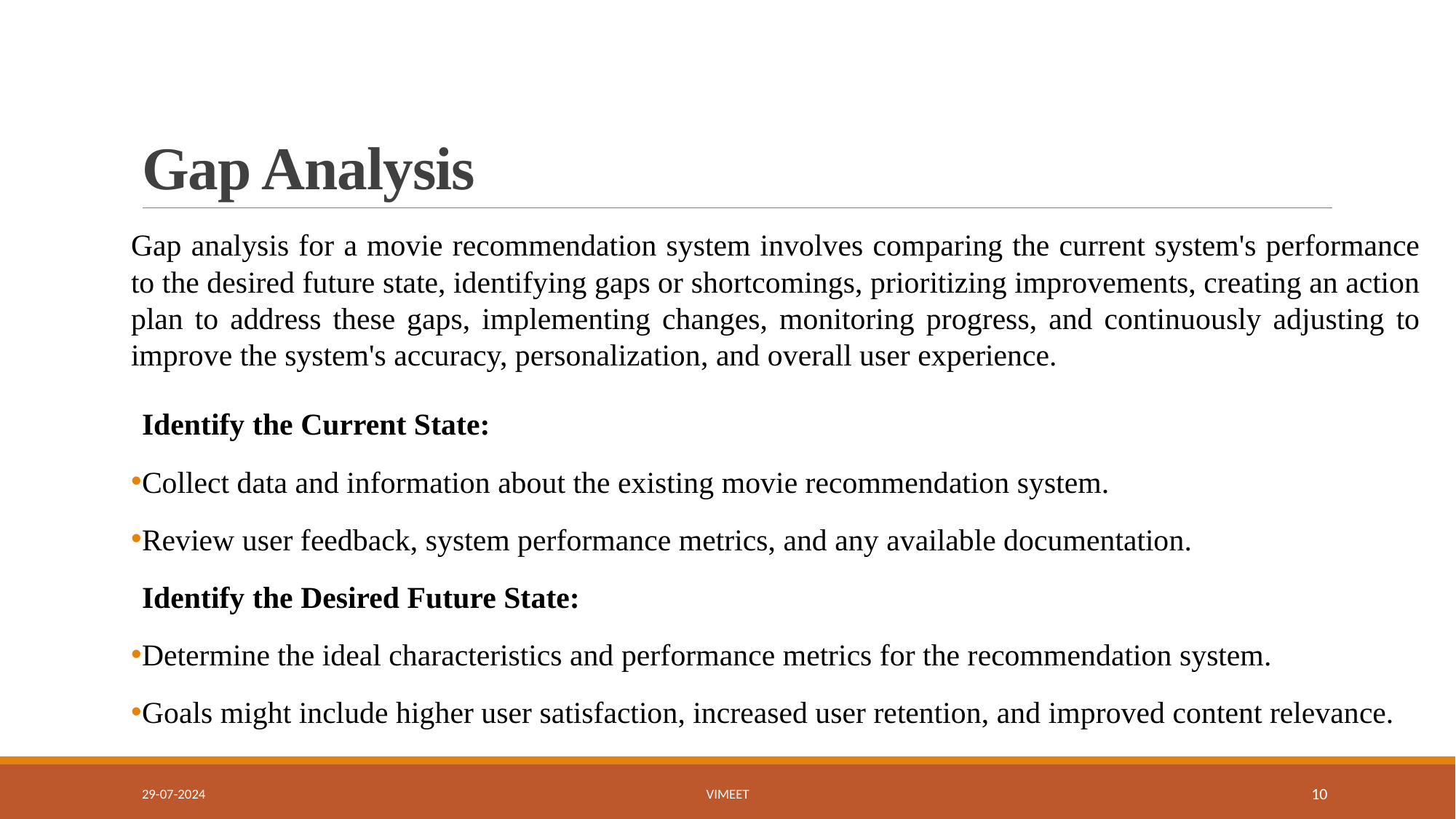

# Gap Analysis
Gap analysis for a movie recommendation system involves comparing the current system's performance to the desired future state, identifying gaps or shortcomings, prioritizing improvements, creating an action plan to address these gaps, implementing changes, monitoring progress, and continuously adjusting to improve the system's accuracy, personalization, and overall user experience.
Identify the Current State:
Collect data and information about the existing movie recommendation system.
Review user feedback, system performance metrics, and any available documentation.
Identify the Desired Future State:
Determine the ideal characteristics and performance metrics for the recommendation system.
Goals might include higher user satisfaction, increased user retention, and improved content relevance.

29-07-2024
ViMEET
10